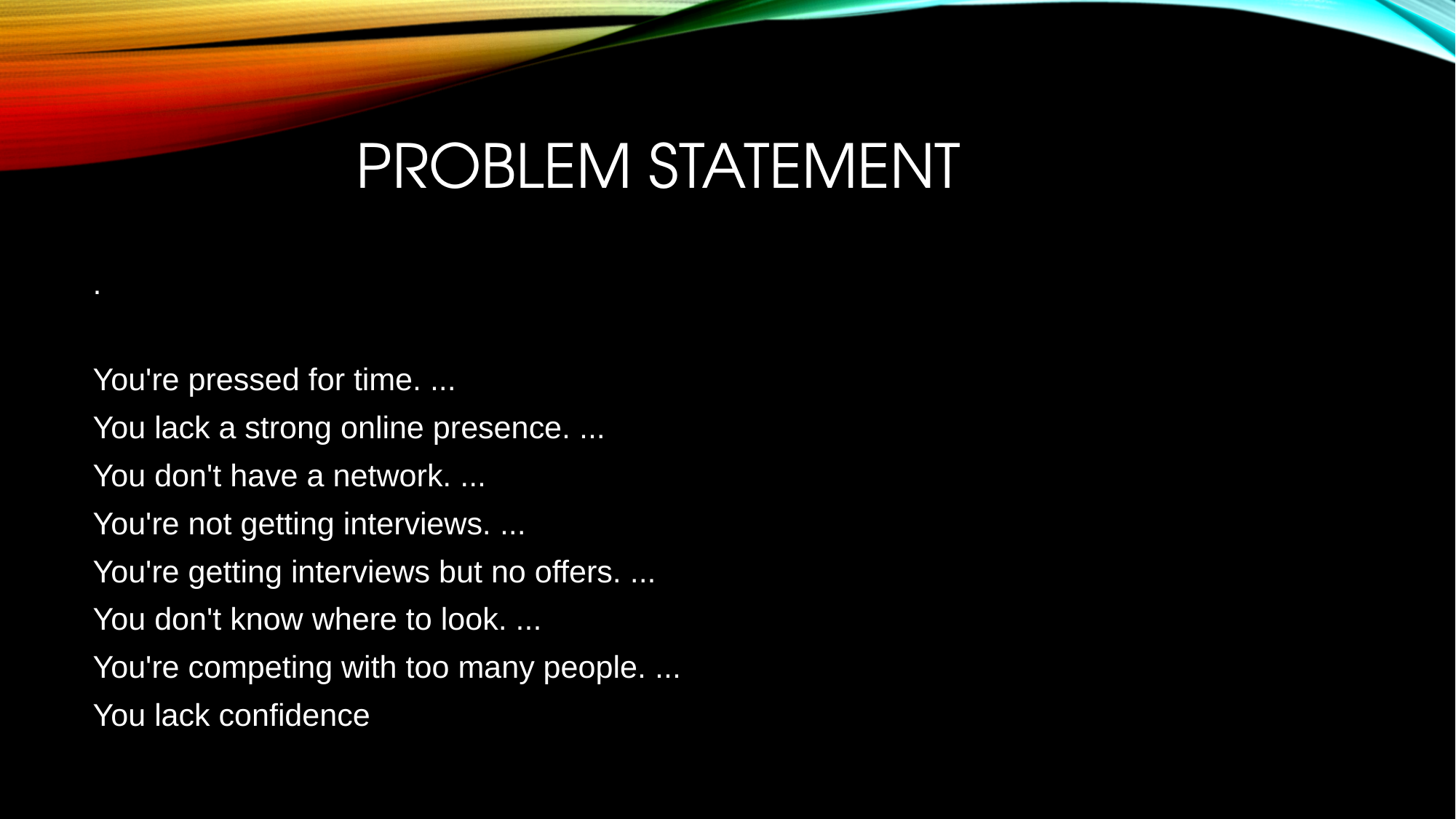

# PROBLEM STATEMENT
.

You're pressed for time. ...
You lack a strong online presence. ...
You don't have a network. ...
You're not getting interviews. ...
You're getting interviews but no offers. ...
You don't know where to look. ...
You're competing with too many people. ...
You lack confidence